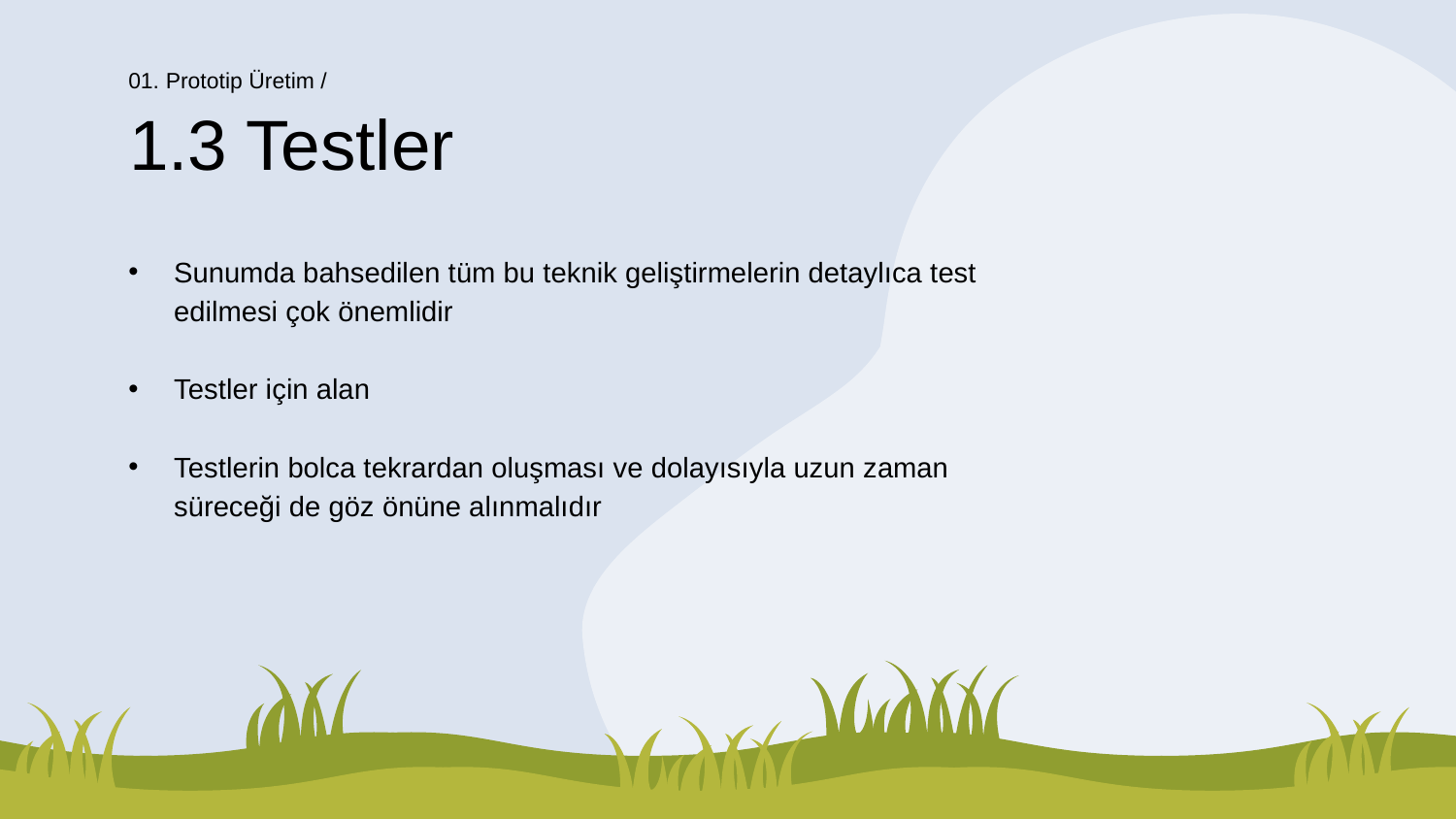

01. Prototip Üretim /
# 1.3 Testler
Sunumda bahsedilen tüm bu teknik geliştirmelerin detaylıca test edilmesi çok önemlidir

Testler için alan

Testlerin bolca tekrardan oluşması ve dolayısıyla uzun zaman süreceği de göz önüne alınmalıdır